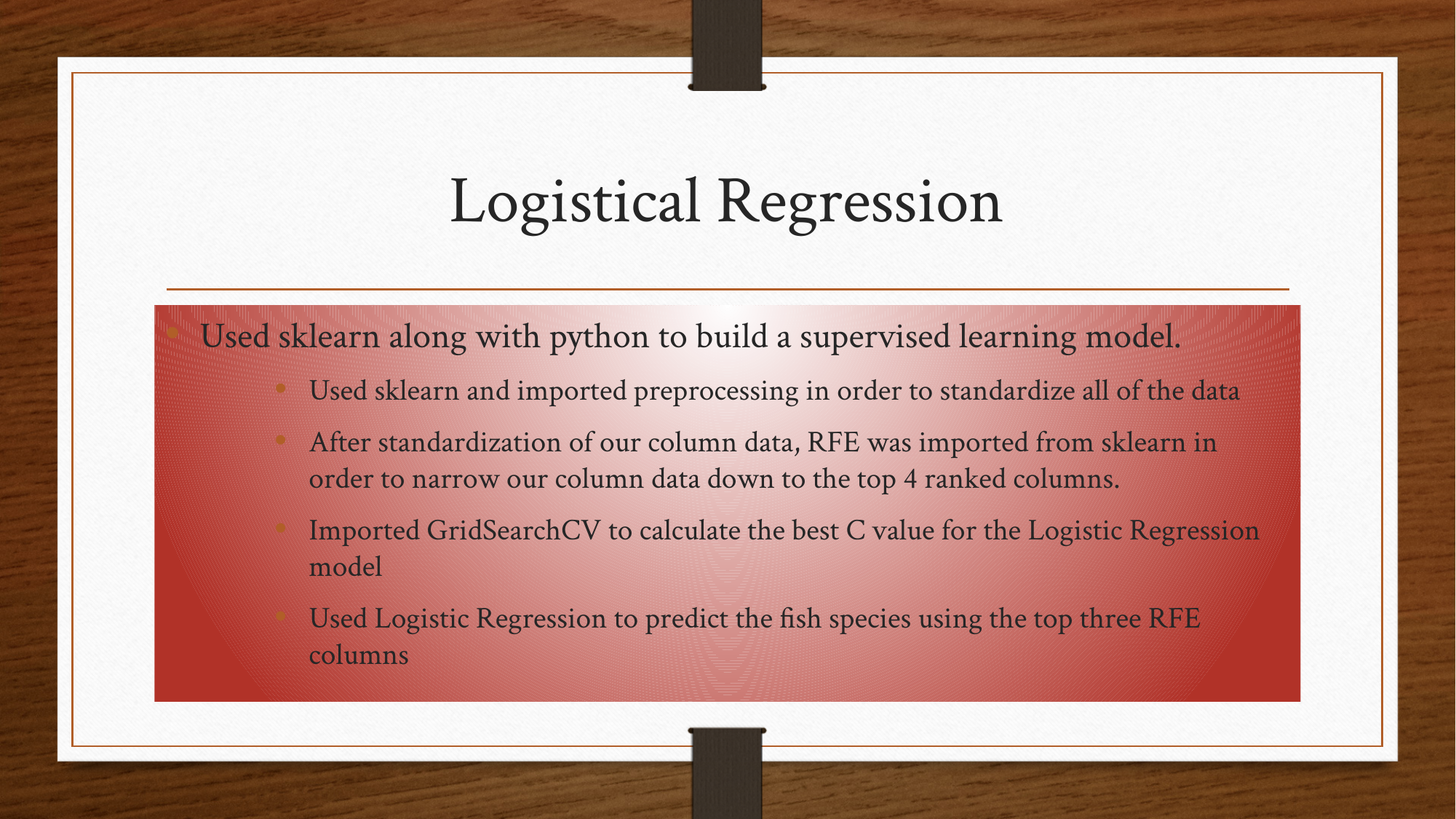

# Logistical Regression
Used sklearn along with python to build a supervised learning model.
Used sklearn and imported preprocessing in order to standardize all of the data
After standardization of our column data, RFE was imported from sklearn in order to narrow our column data down to the top 4 ranked columns.
Imported GridSearchCV to calculate the best C value for the Logistic Regression model
Used Logistic Regression to predict the fish species using the top three RFE columns